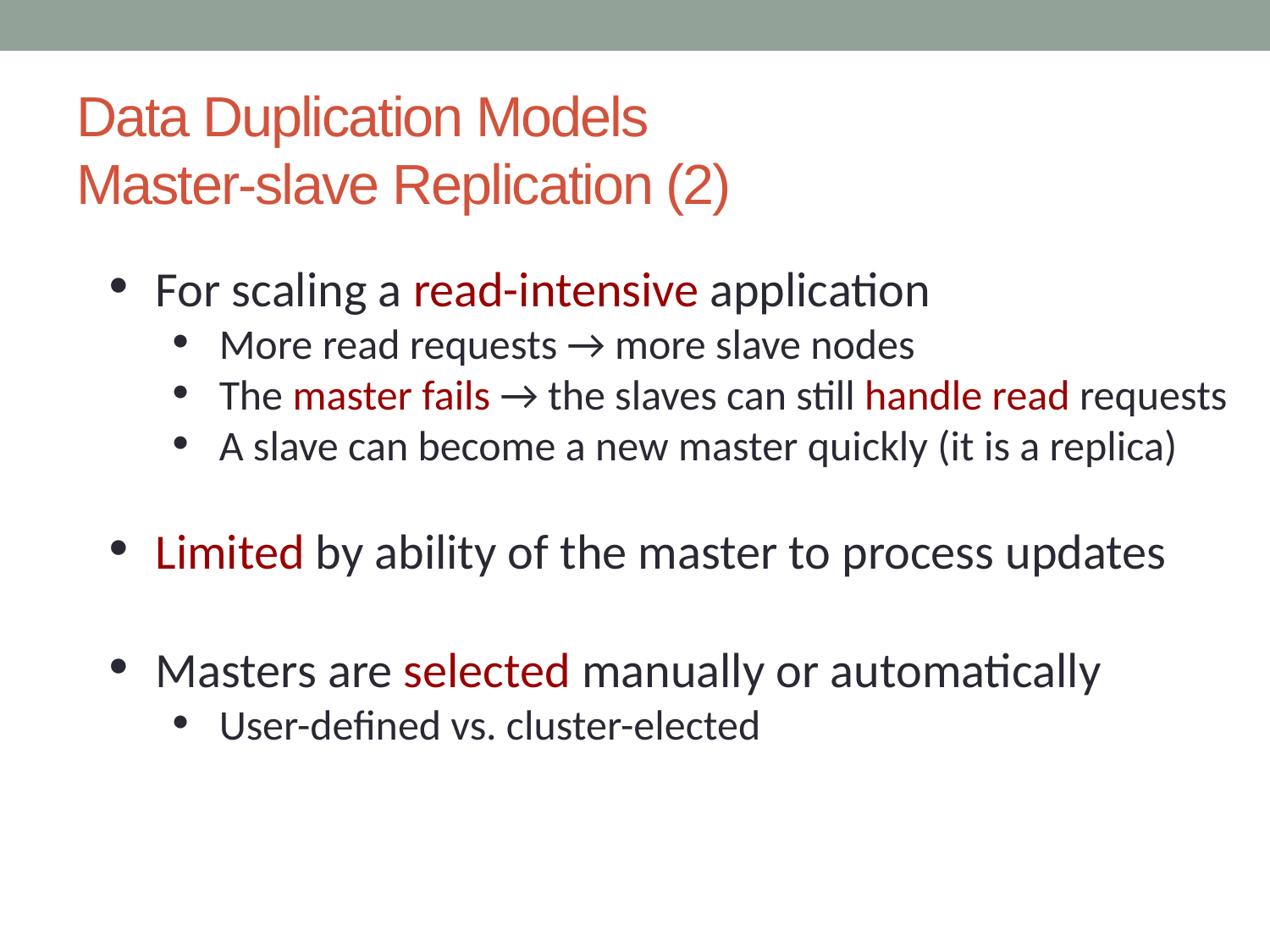

# Data Duplication Models Master-slave Replication (2)
For scaling a read-intensive application
More read requests → more slave nodes
The master fails → the slaves can still handle read requests
A slave can become a new master quickly (it is a replica)
Limited by ability of the master to process updates
Masters are selected manually or automatically
User-defined vs. cluster-elected